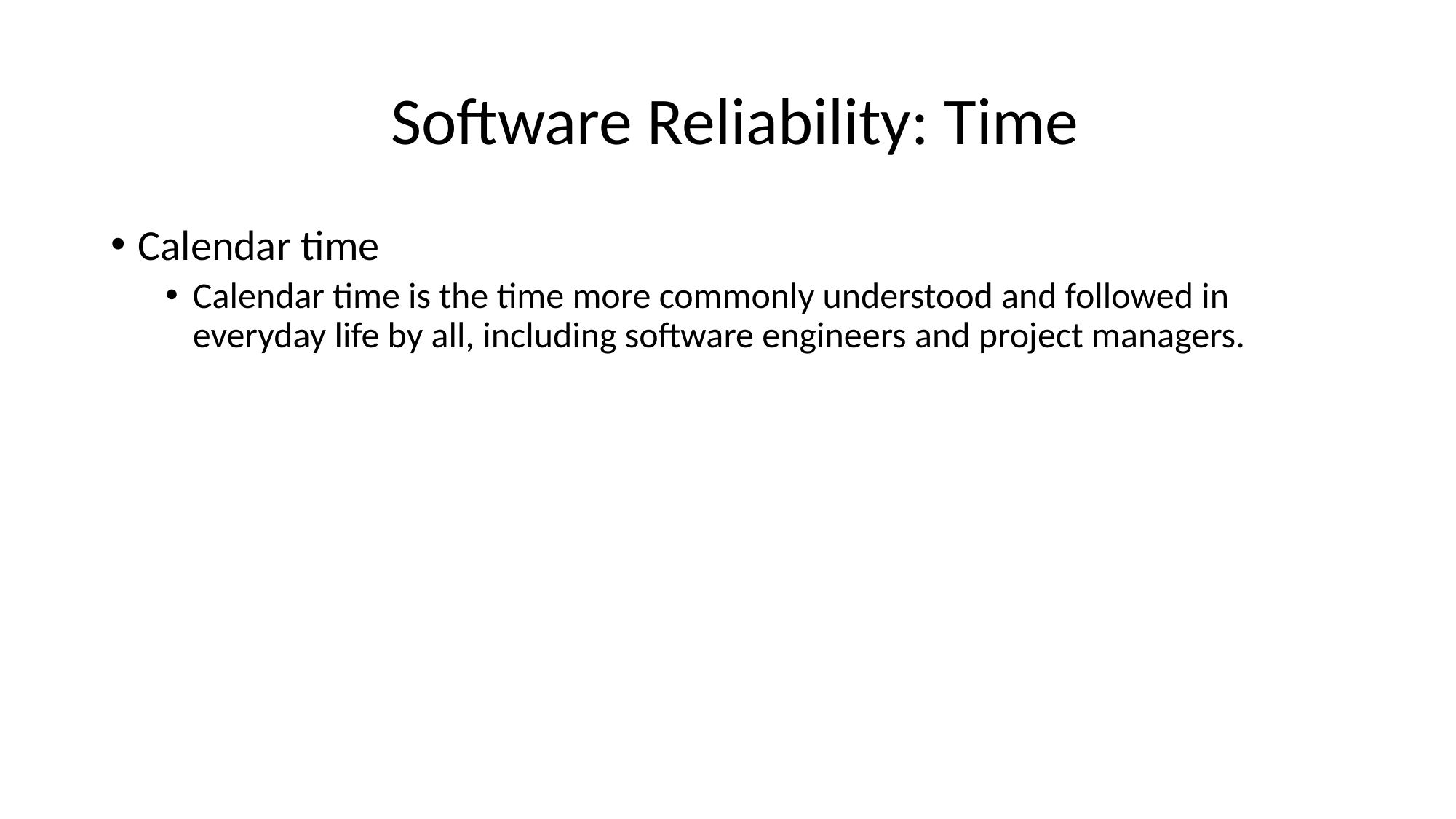

# Software Reliability: Time
Calendar time
Calendar time is the time more commonly understood and followed in everyday life by all, including software engineers and project managers.